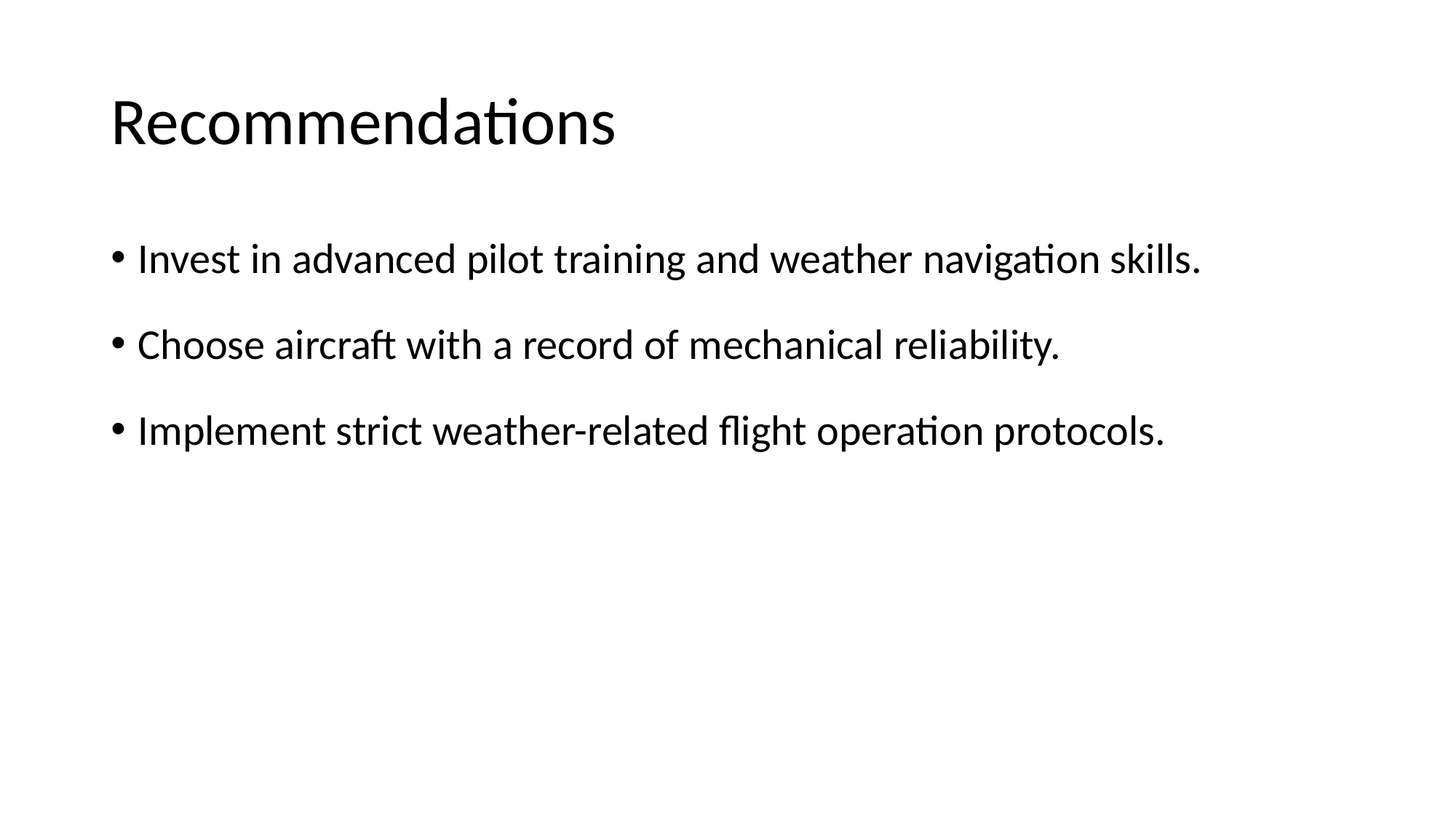

# Recommendations
Invest in advanced pilot training and weather navigation skills.
Choose aircraft with a record of mechanical reliability.
Implement strict weather-related flight operation protocols.